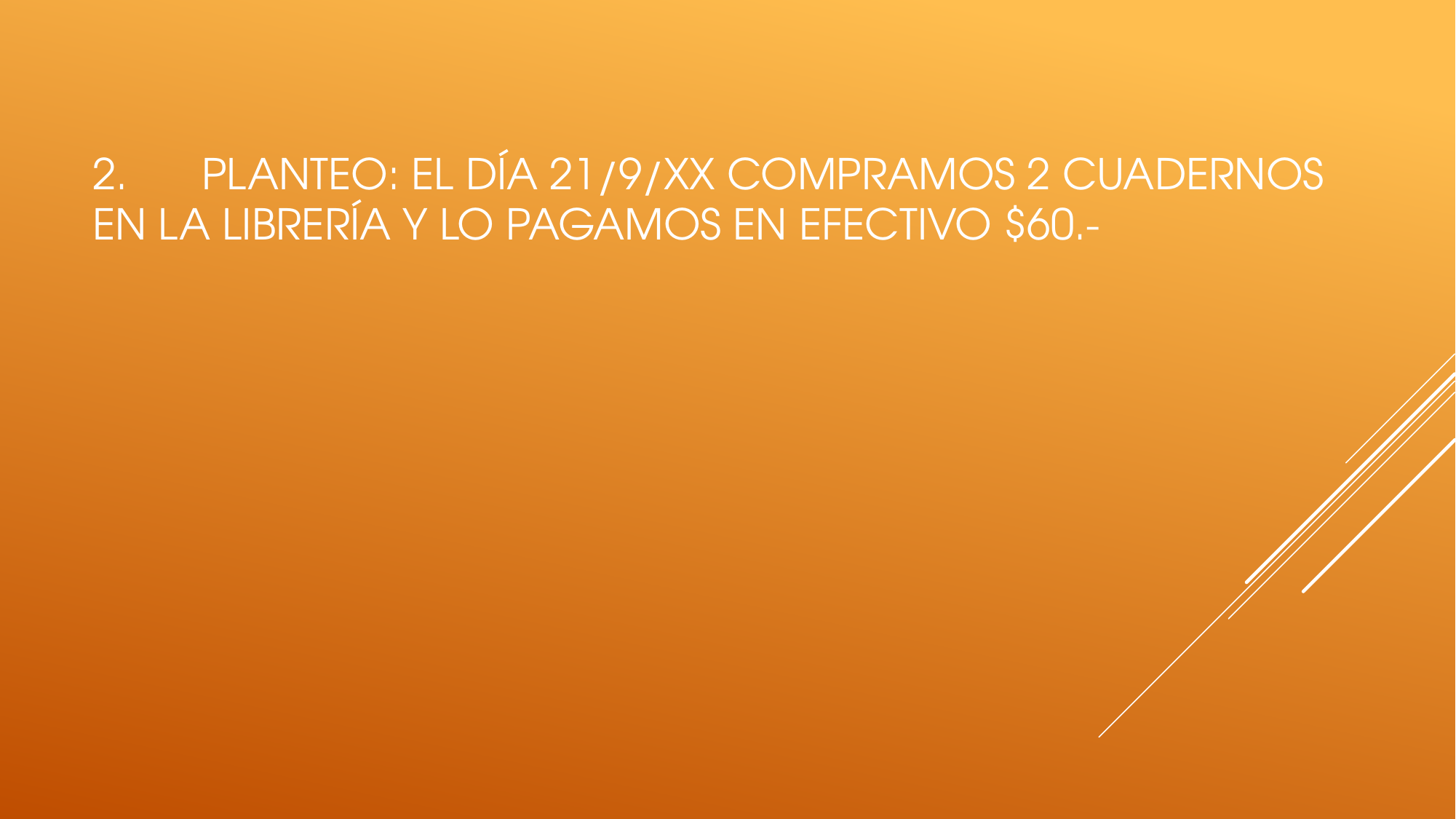

# 2.	PLANTEO: el día 21/9/XX compramos 2 cuadernos en la librería y lo pagamos en efectivo $60.-